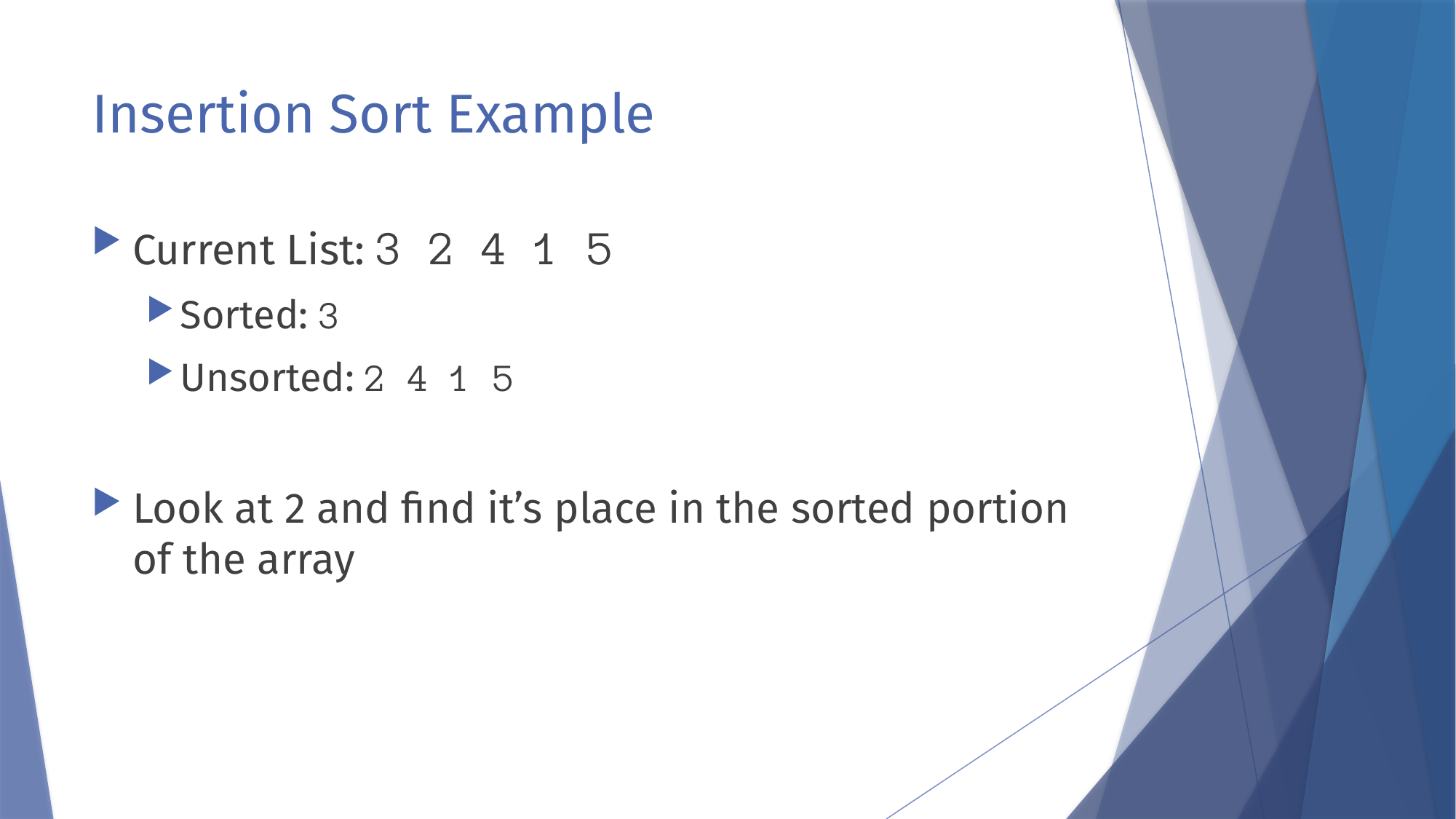

# Insertion Sort Example
Current List: 3 2 4 1 5
Sorted: 3
Unsorted: 2 4 1 5

Look at 2 and find it’s place in the sorted portion of the array